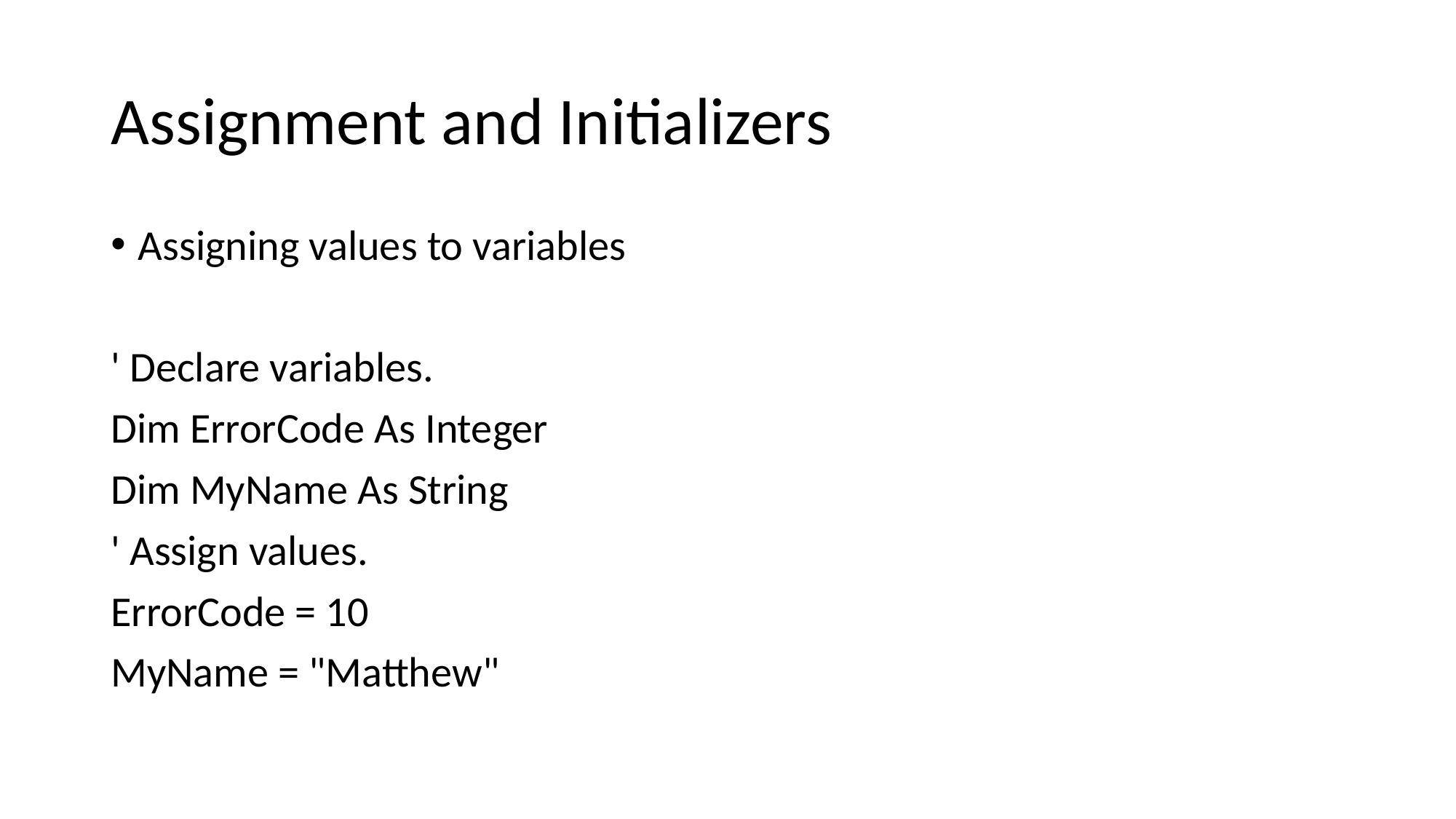

# Assignment and Initializers
Assigning values to variables

' Declare variables.
Dim ErrorCode As Integer
Dim MyName As String
' Assign values.
ErrorCode = 10
MyName = "Matthew"